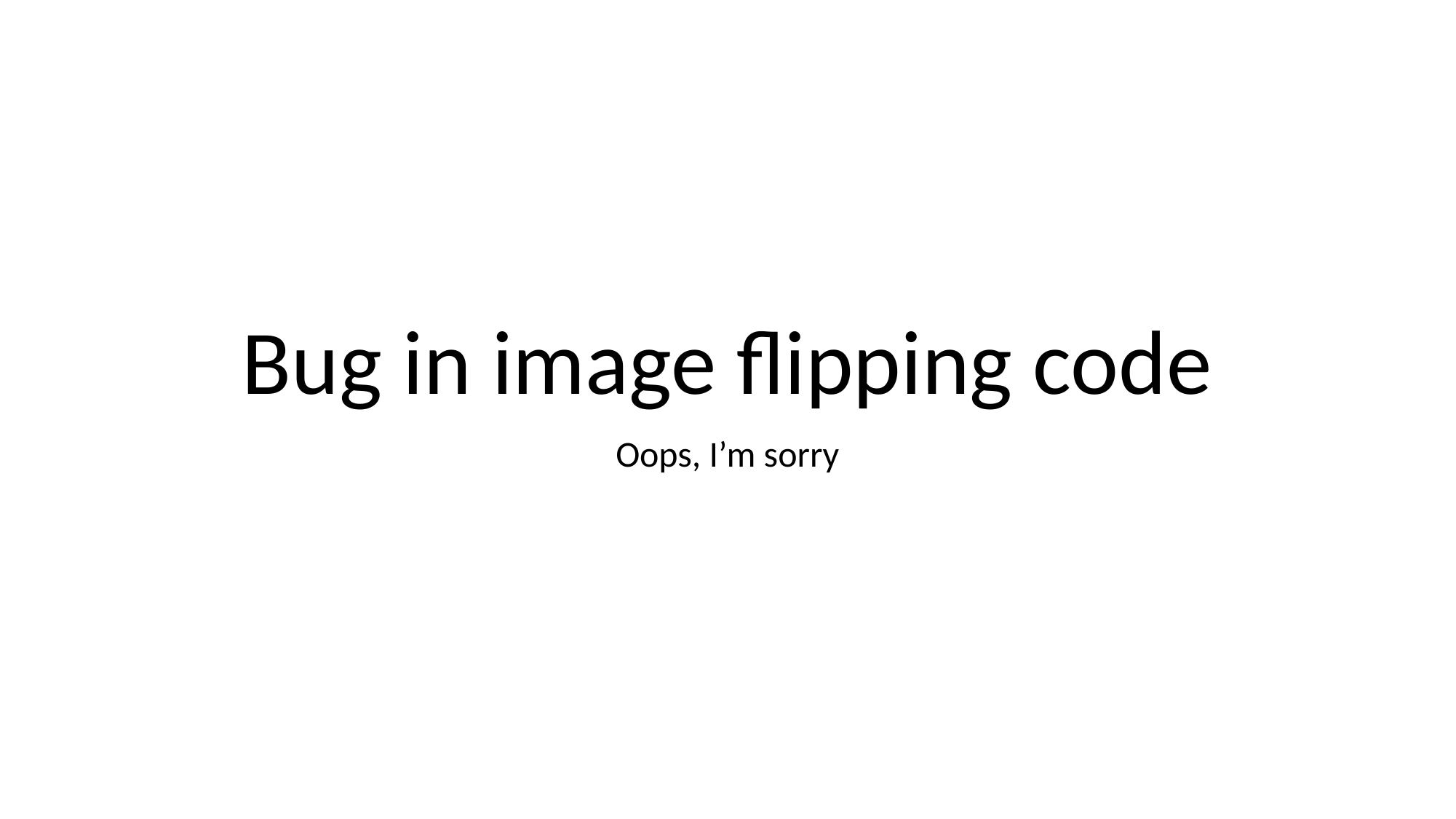

# Bug in image flipping code
Oops, I’m sorry